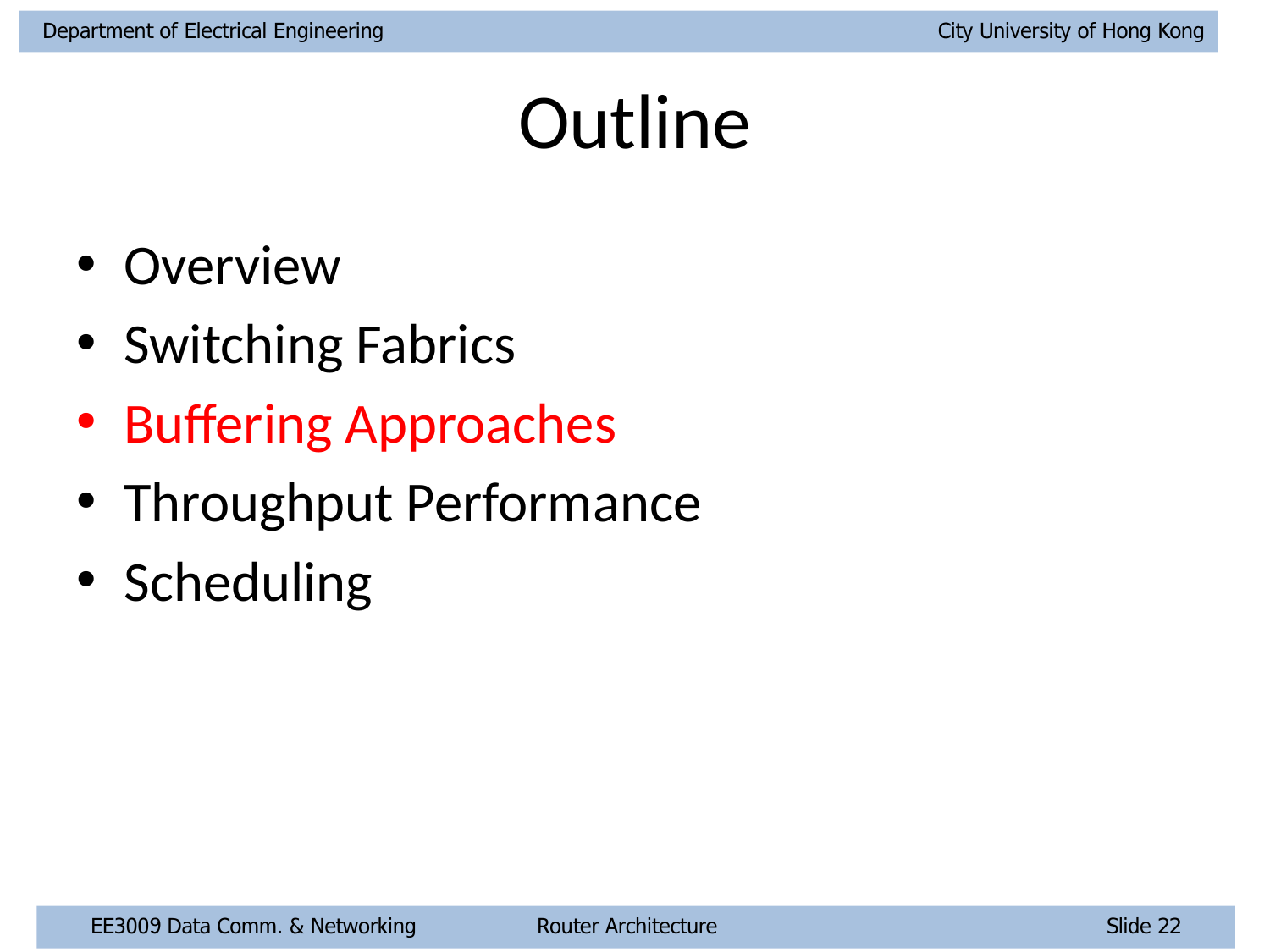

# Outline
Overview
Switching Fabrics
Buffering Approaches
Throughput Performance
Scheduling